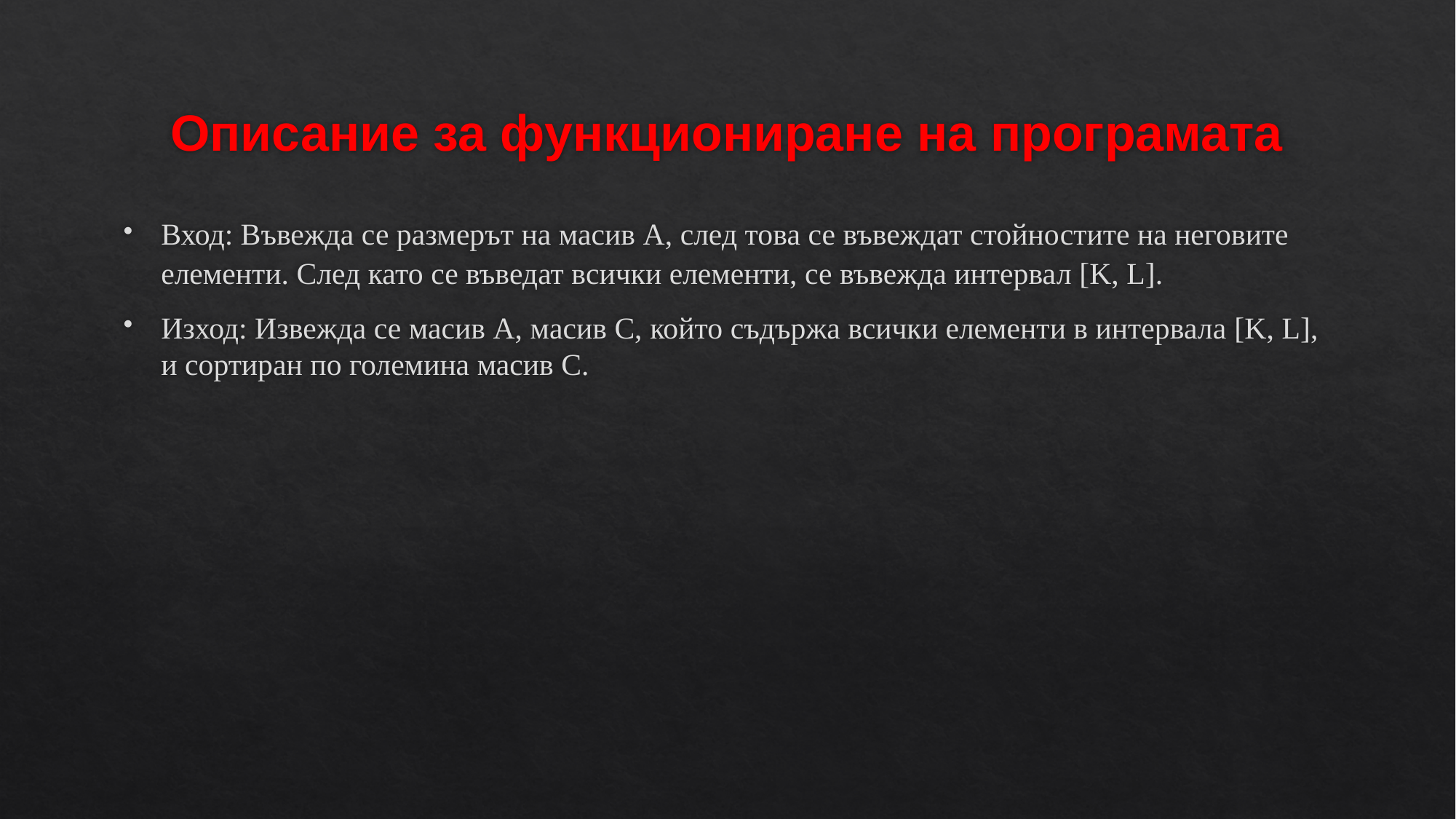

# Описание за функциониране на програмата
Вход: Въвежда се размерът на масив А, след това се въвеждат стойностите на неговите елементи. След като се въведат всички елементи, се въвежда интервал [K, L].
Изход: Извежда се масив А, масив С, който съдържа всички елементи в интервала [K, L], и сортиран по големина масив С.